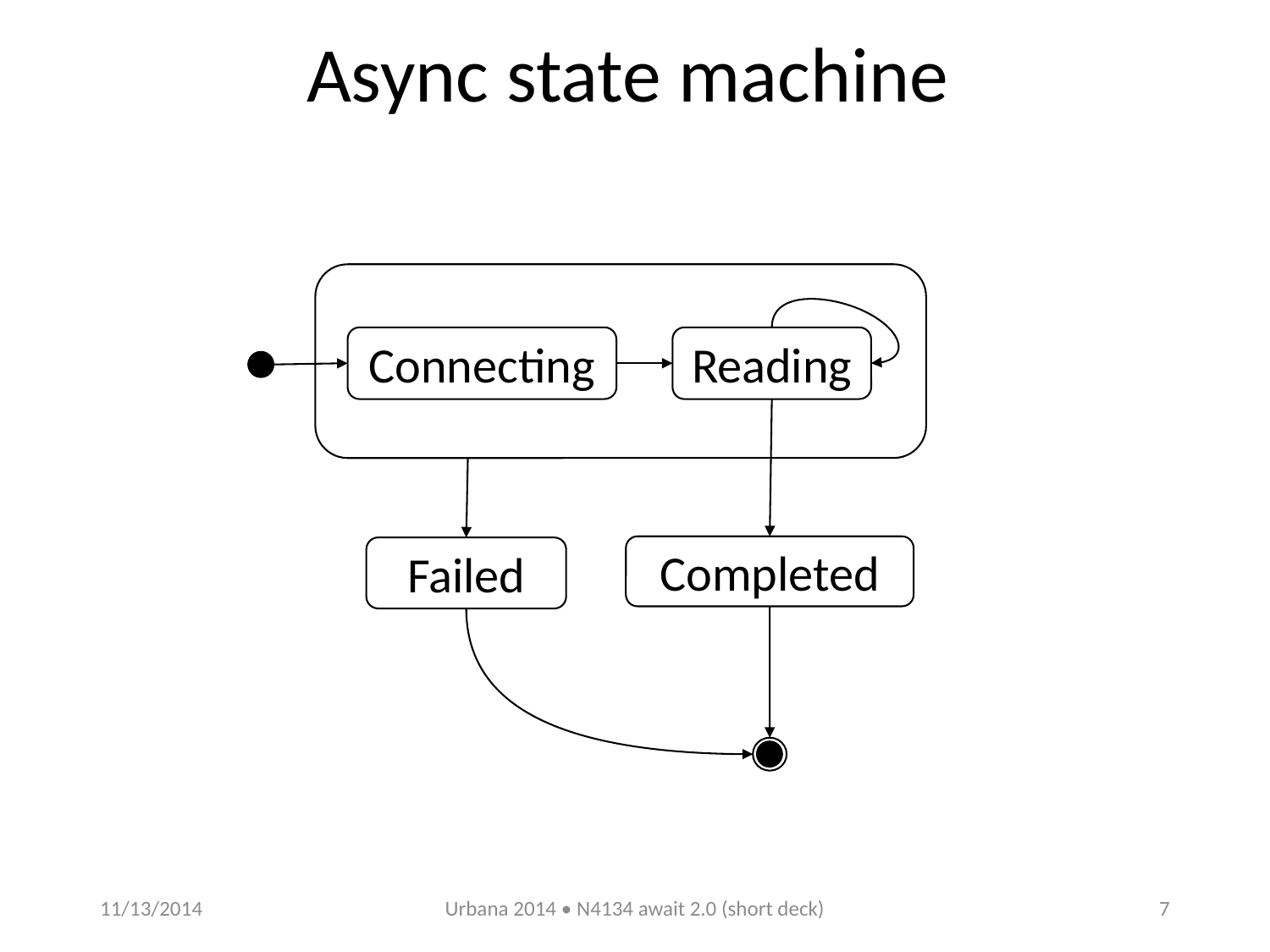

# Async state machine

Connecting
Reading

Completed
Failed

11/13/2014
Urbana 2014 • N4134 await 2.0 (short deck)
7